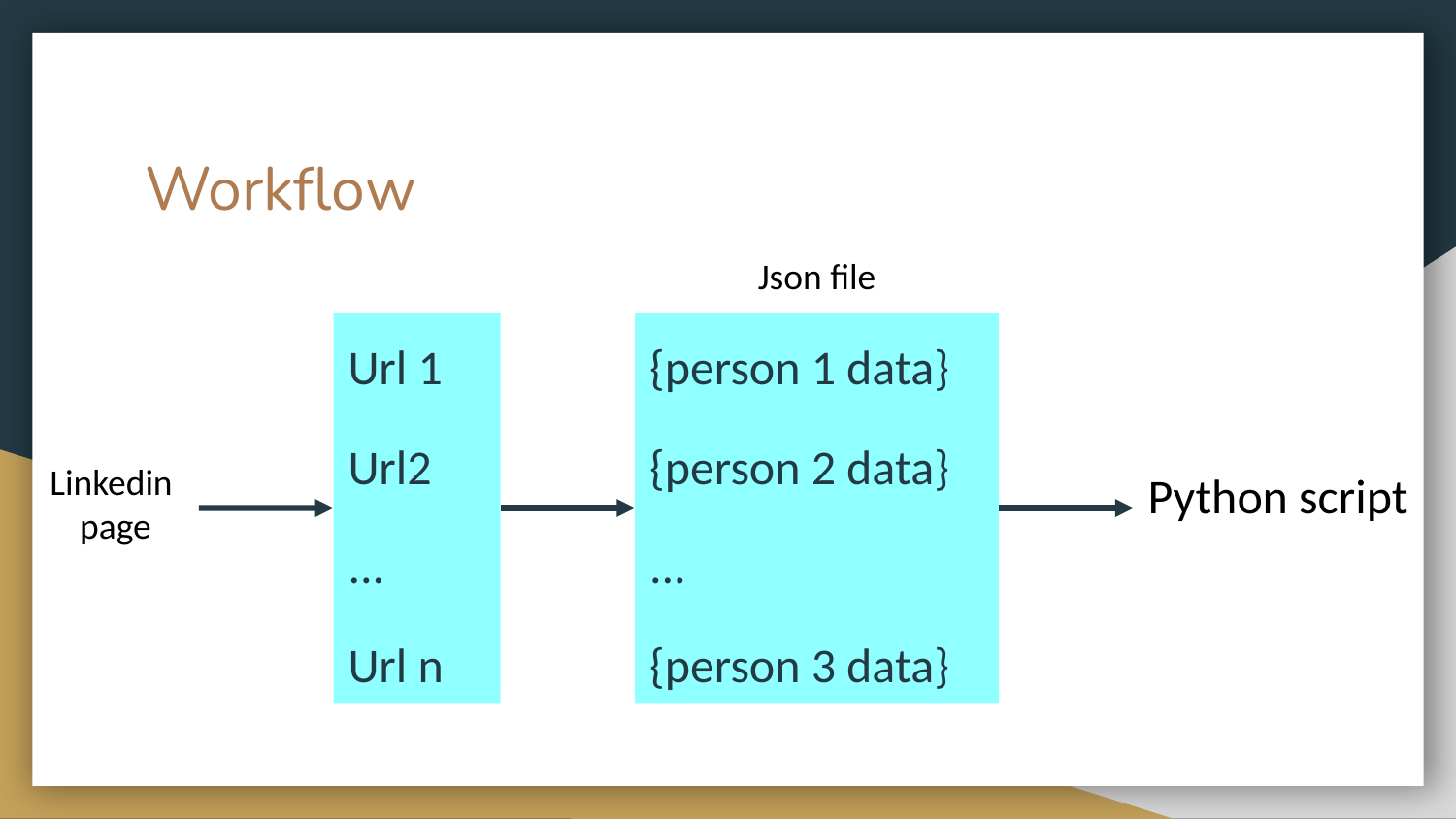

# Workflow
Json file
Url 1
Url2
...
Url n
{person 1 data}
{person 2 data}
...
{person 3 data}
Linkedin
page
Python script